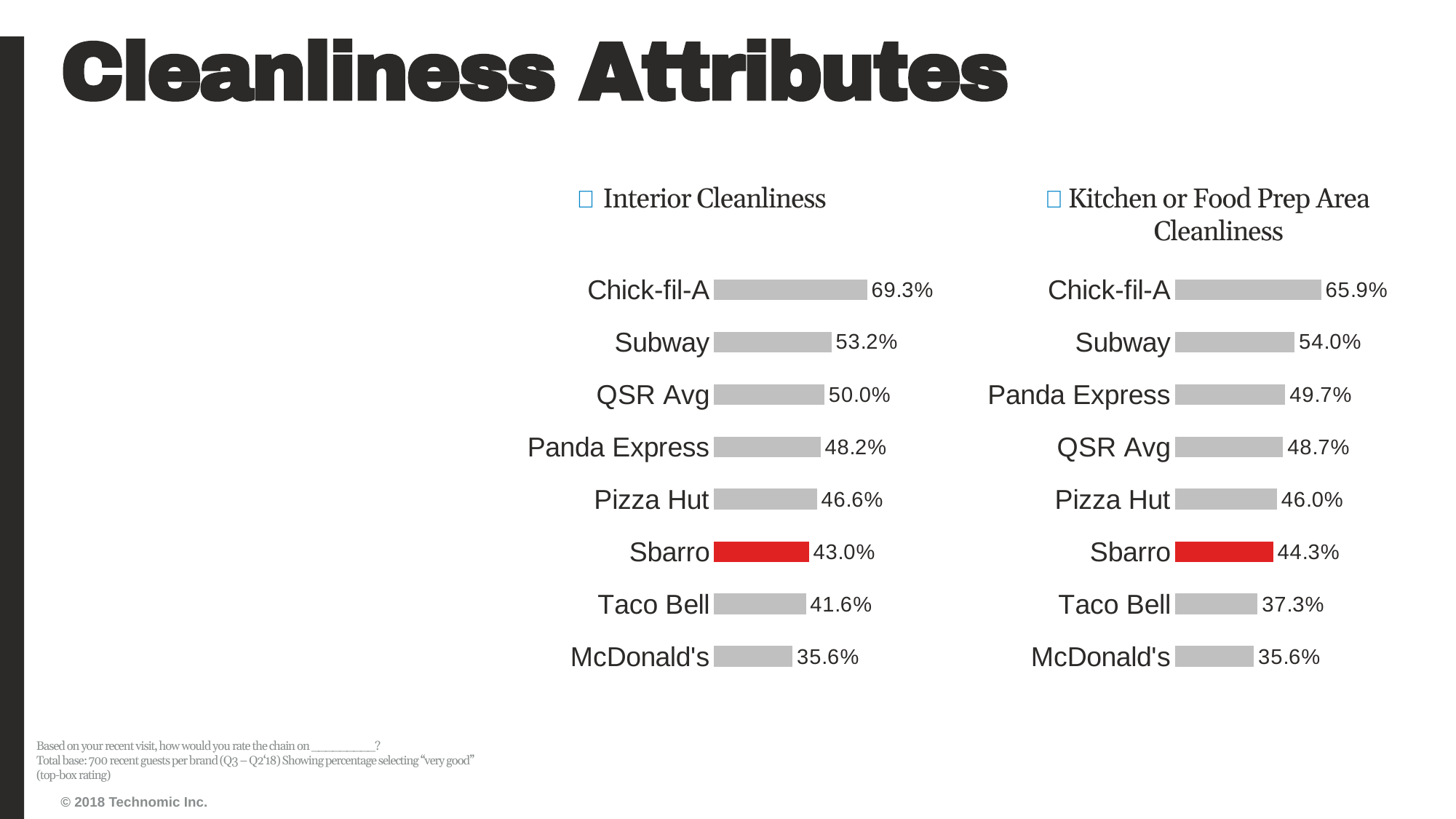

# Cleanliness Attributes
Interior Cleanliness
Kitchen or Food Prep Area Cleanliness

### Chart

| Category | Series1 |
|---|---|
| McDonald's | 0.3560311284046693 |
| Taco Bell | 0.41596638655462187 |
| Sbarro | 0.4297253634894992 |
| Pizza Hut | 0.4658040665434381 |
| Panda Express | 0.48220064724919093 |
| QSR Avg | 0.4999984061843208 |
| Subway | 0.5317220543806647 |
| Chick-fil-A | 0.6931407942238267 |

### Chart

| Category | Series1 |
|---|---|
| McDonald's | 0.35570469798657717 |
| Taco Bell | 0.3728813559322034 |
| Sbarro | 0.44265232974910396 |
| Pizza Hut | 0.45979899497487436 |
| QSR Avg | 0.4873708417667816 |
| Panda Express | 0.4972875226039783 |
| Subway | 0.5396290050590219 |
| Chick-fil-A | 0.6589327146171694 |
Based on your recent visit, how would you rate the chain on _________?                                           Total base: 700 recent guests per brand (Q3 – Q2‘18) Showing percentage selecting “very good” (top-box rating)